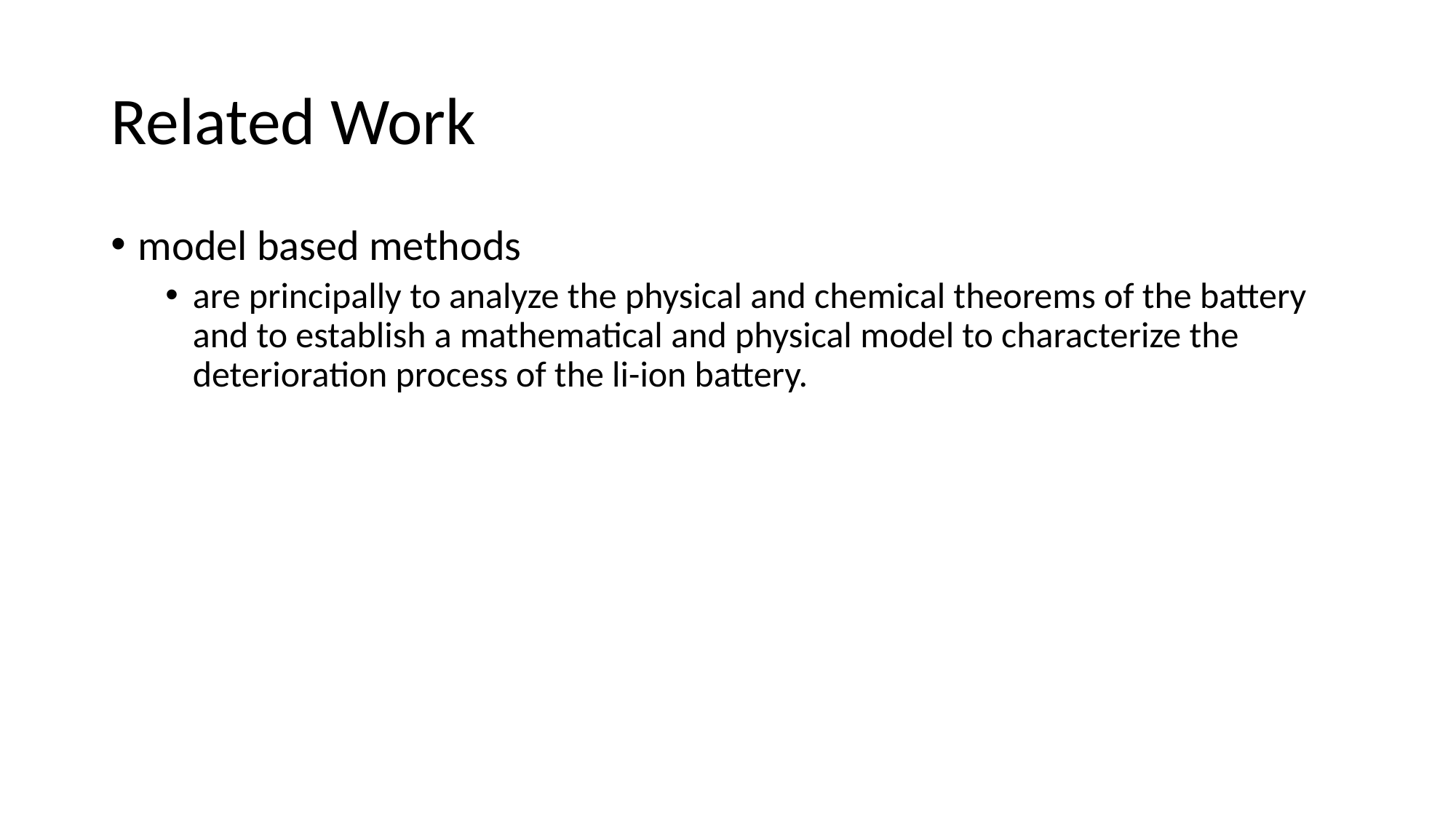

# Related Work
model based methods
are principally to analyze the physical and chemical theorems of the battery and to establish a mathematical and physical model to characterize the deterioration process of the li-ion battery.